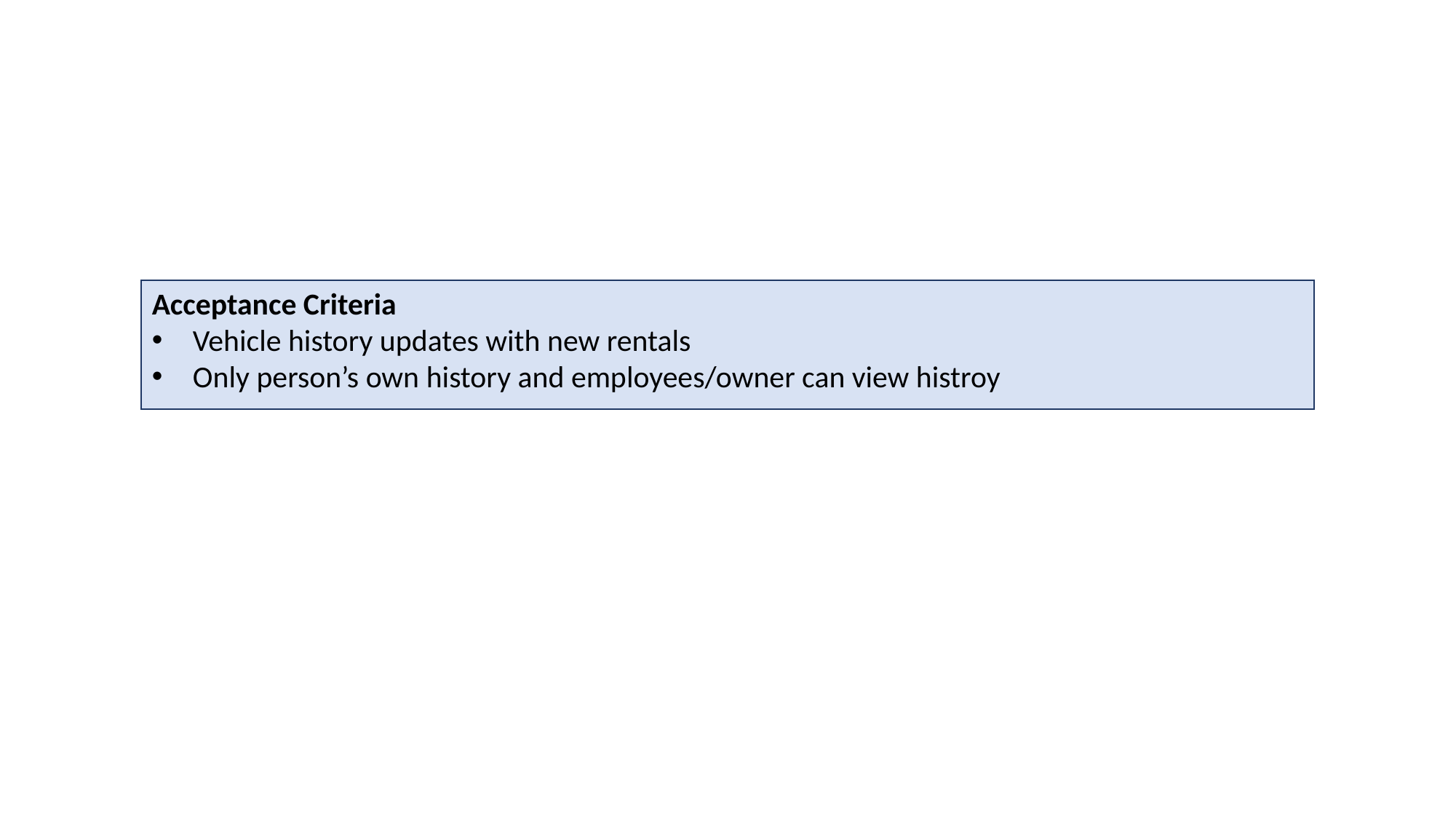

Acceptance Criteria
Vehicle history updates with new rentals
Only person’s own history and employees/owner can view histroy